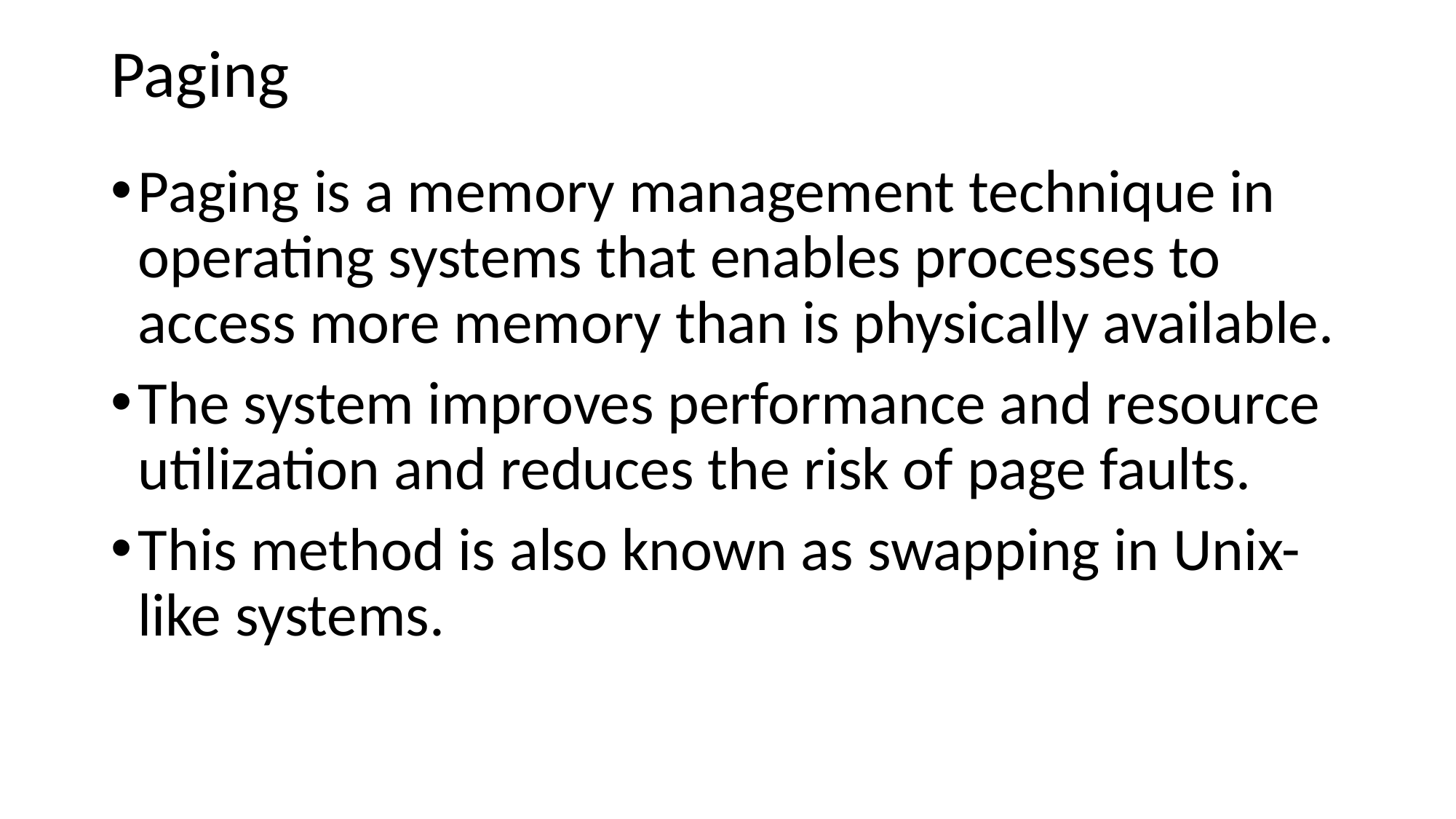

# Paging
Paging is a memory management technique in operating systems that enables processes to access more memory than is physically available.
The system improves performance and resource utilization and reduces the risk of page faults.
This method is also known as swapping in Unix-like systems.